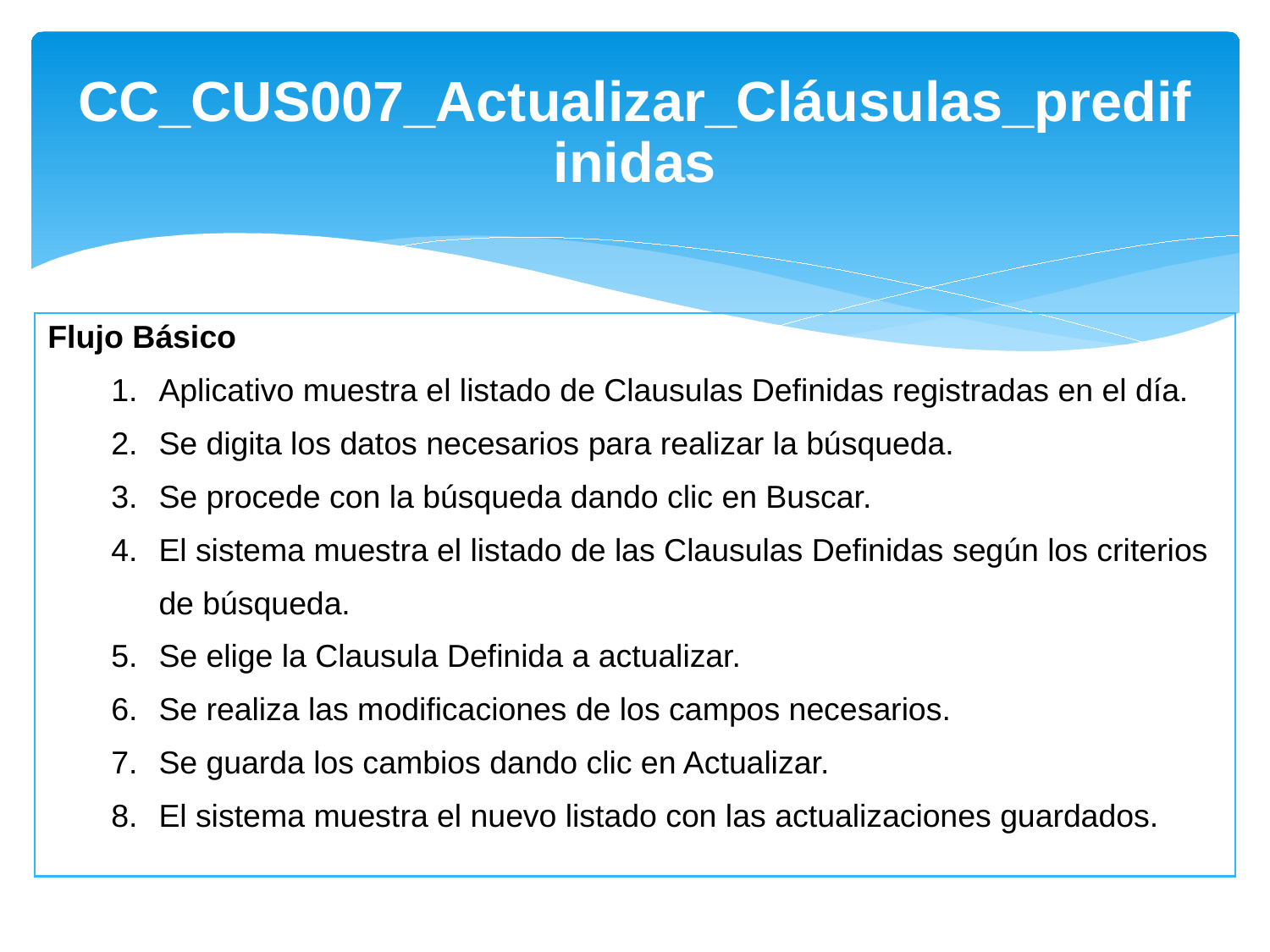

CC_CUS007_Actualizar_Cláusulas_predifinidas
| Flujo Básico Aplicativo muestra el listado de Clausulas Definidas registradas en el día. Se digita los datos necesarios para realizar la búsqueda. Se procede con la búsqueda dando clic en Buscar. El sistema muestra el listado de las Clausulas Definidas según los criterios de búsqueda. Se elige la Clausula Definida a actualizar. Se realiza las modificaciones de los campos necesarios. Se guarda los cambios dando clic en Actualizar. El sistema muestra el nuevo listado con las actualizaciones guardados. |
| --- |